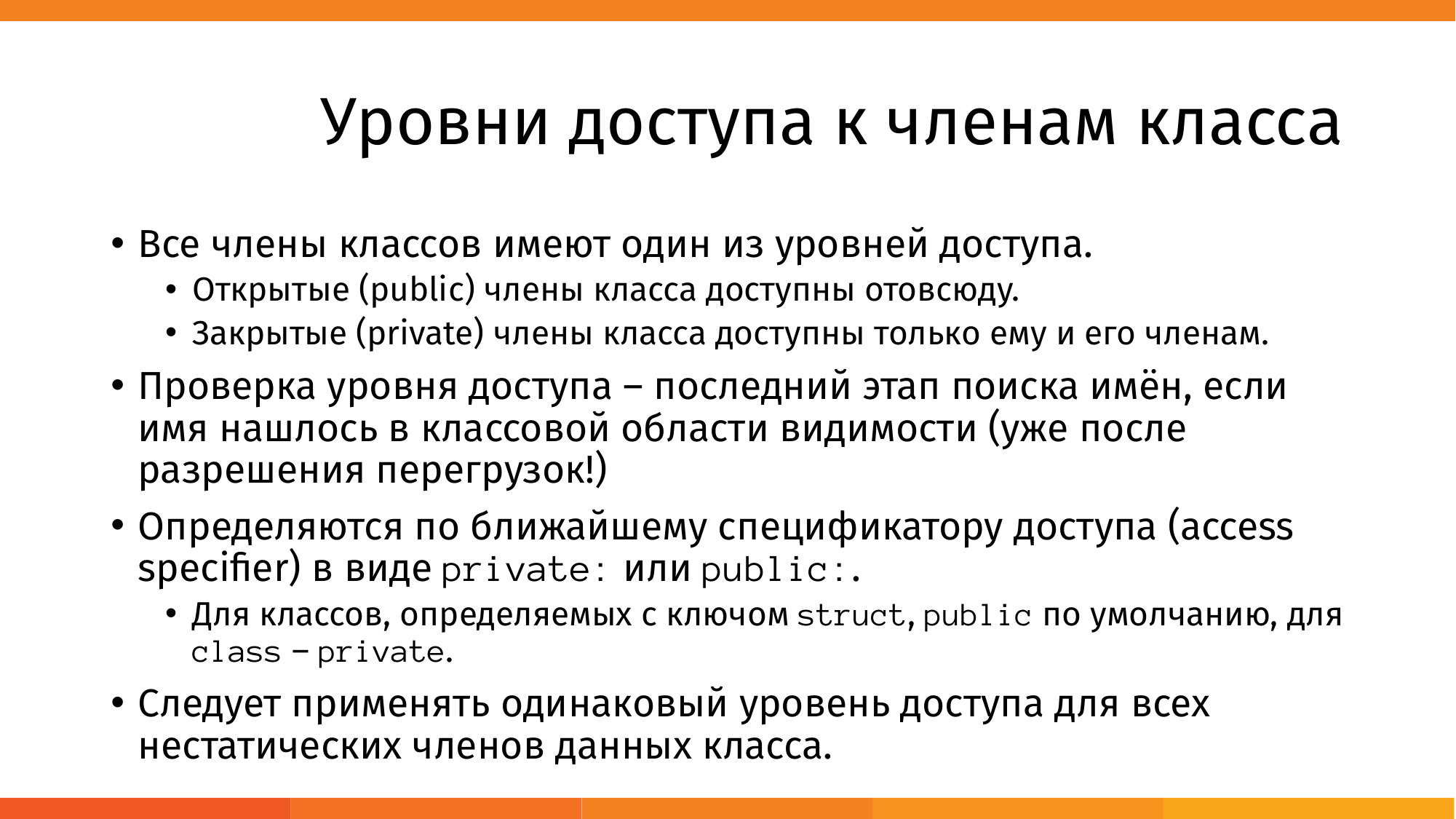

# Уровни доступа к членам класса
Все члены классов имеют один из уровней доступа.
Открытые (public) члены класса доступны отовсюду.
Закрытые (private) члены класса доступны только ему и его членам.
Проверка уровня доступа – последний этап поиска имён, если имя нашлось в классовой области видимости (уже после разрешения перегрузок!)
Определяются по ближайшему спецификатору доступа (access specifier) в виде private: или public:.
Для классов, определяемых с ключом struct, public по умолчанию, для class – private.
Следует применять одинаковый уровень доступа для всех нестатических членов данных класса.